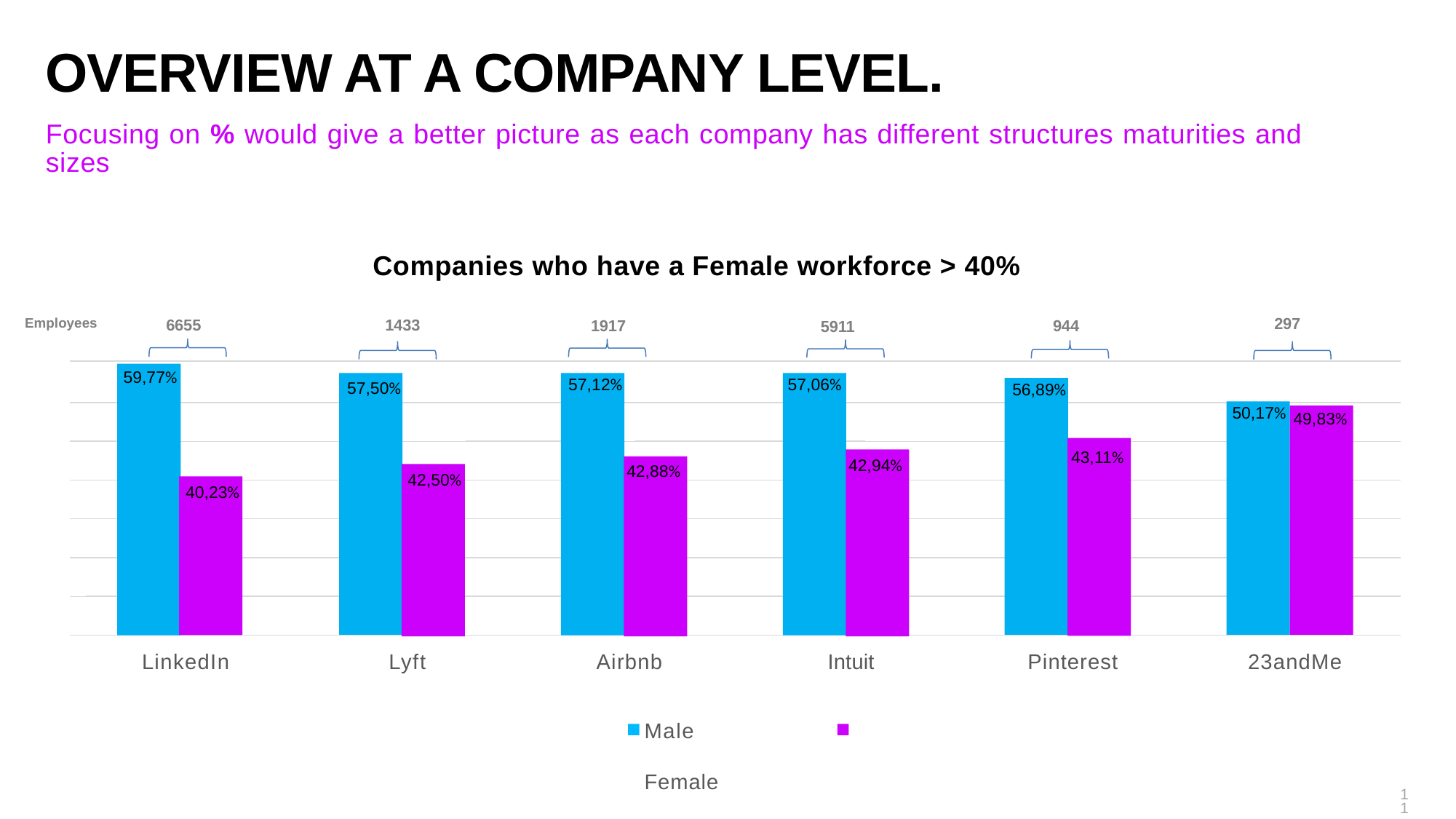

OVERVIEW AT A COMPANY LEVEL.
Focusing on % would give a better picture as each company has different structures maturities and sizes
Companies who have a Female workforce > 40%
297
1433
6655
1917
944
5911
Employees

59,77%

57,12%
57,06%
57,50%
56,89%
50,17%
49,83%

43,11%
42,94%

42,88%

42,50%

40,23%

LinkedIn
Lyft
Airbnb
Intuit
Pinterest
23andMe
Male	Female

11